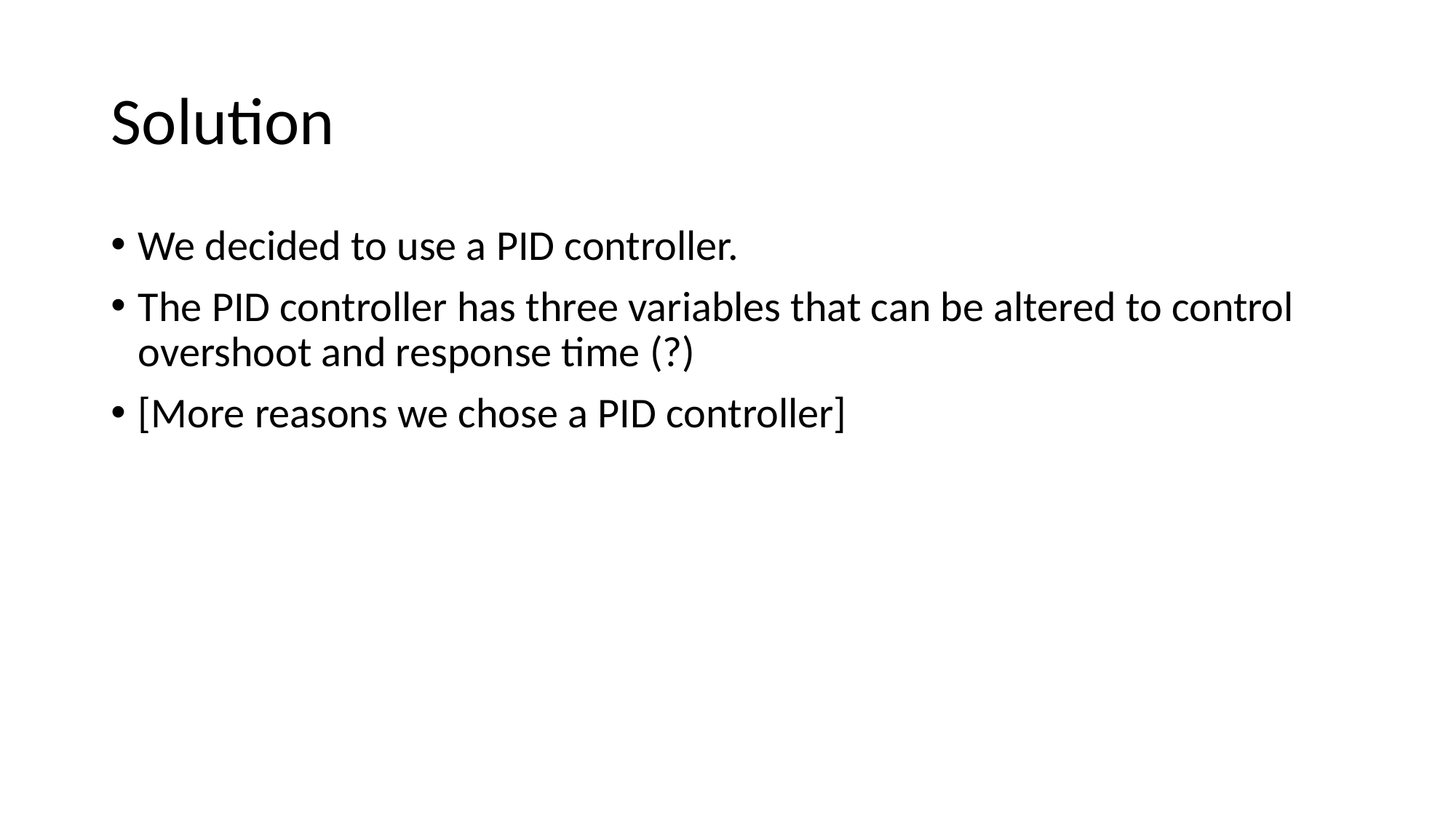

# Solution
We decided to use a PID controller.
The PID controller has three variables that can be altered to control overshoot and response time (?)
[More reasons we chose a PID controller]